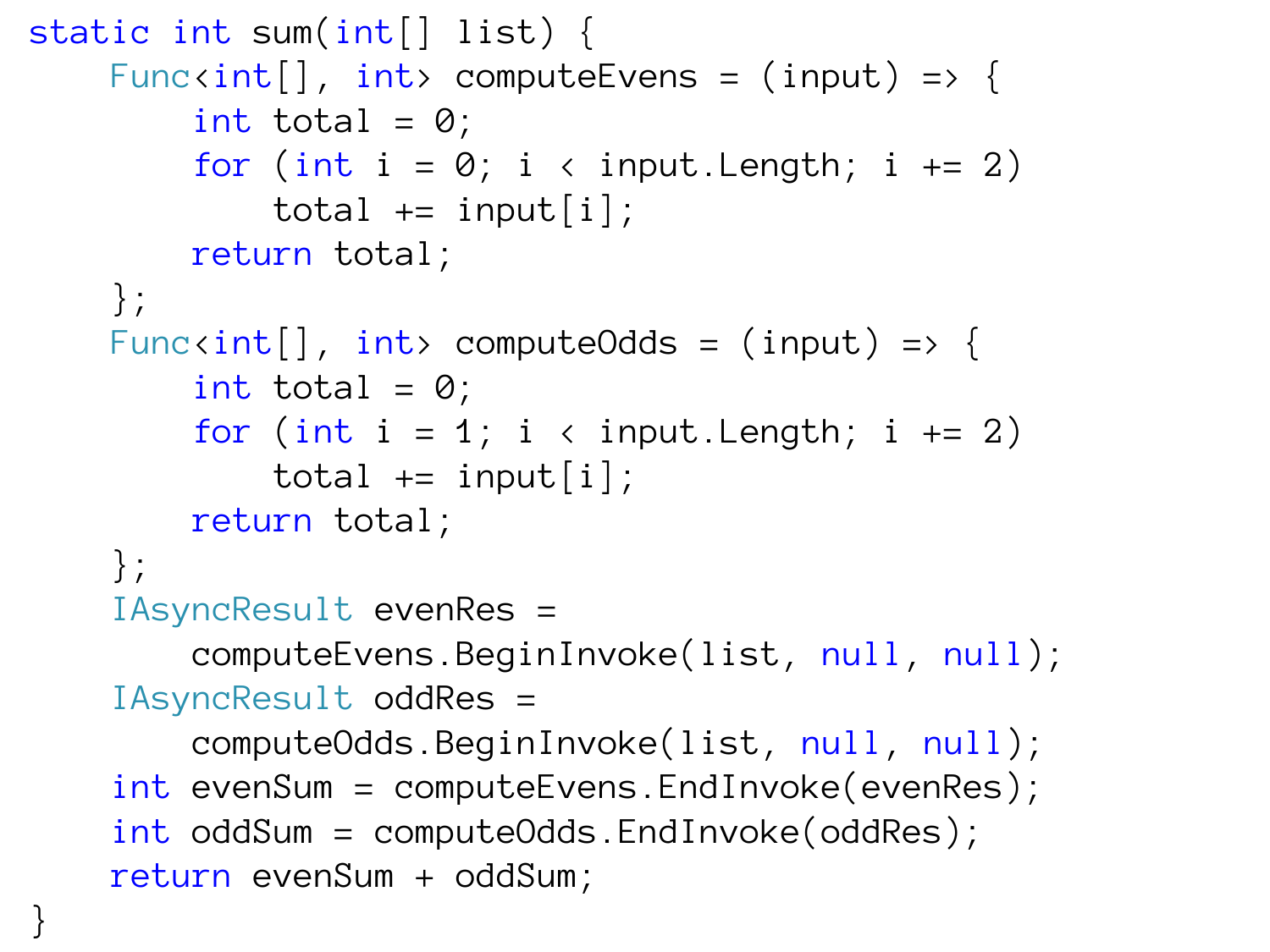

static int sum(int[] list) {
        Func<int[], int> computeEvens = (input) => {
            int total = 0;
            for (int i = 0; i < input.Length; i += 2)
                total += input[i];
            return total;
        };
        Func<int[], int> computeOdds = (input) => {
            int total = 0;
            for (int i = 1; i < input.Length; i += 2)
                total += input[i];
            return total;
        };
        IAsyncResult evenRes =
            computeEvens.BeginInvoke(list, null, null);
        IAsyncResult oddRes =
            computeOdds.BeginInvoke(list, null, null);
        int evenSum = computeEvens.EndInvoke(evenRes);
        int oddSum = computeOdds.EndInvoke(oddRes);
        return evenSum + oddSum;
    }